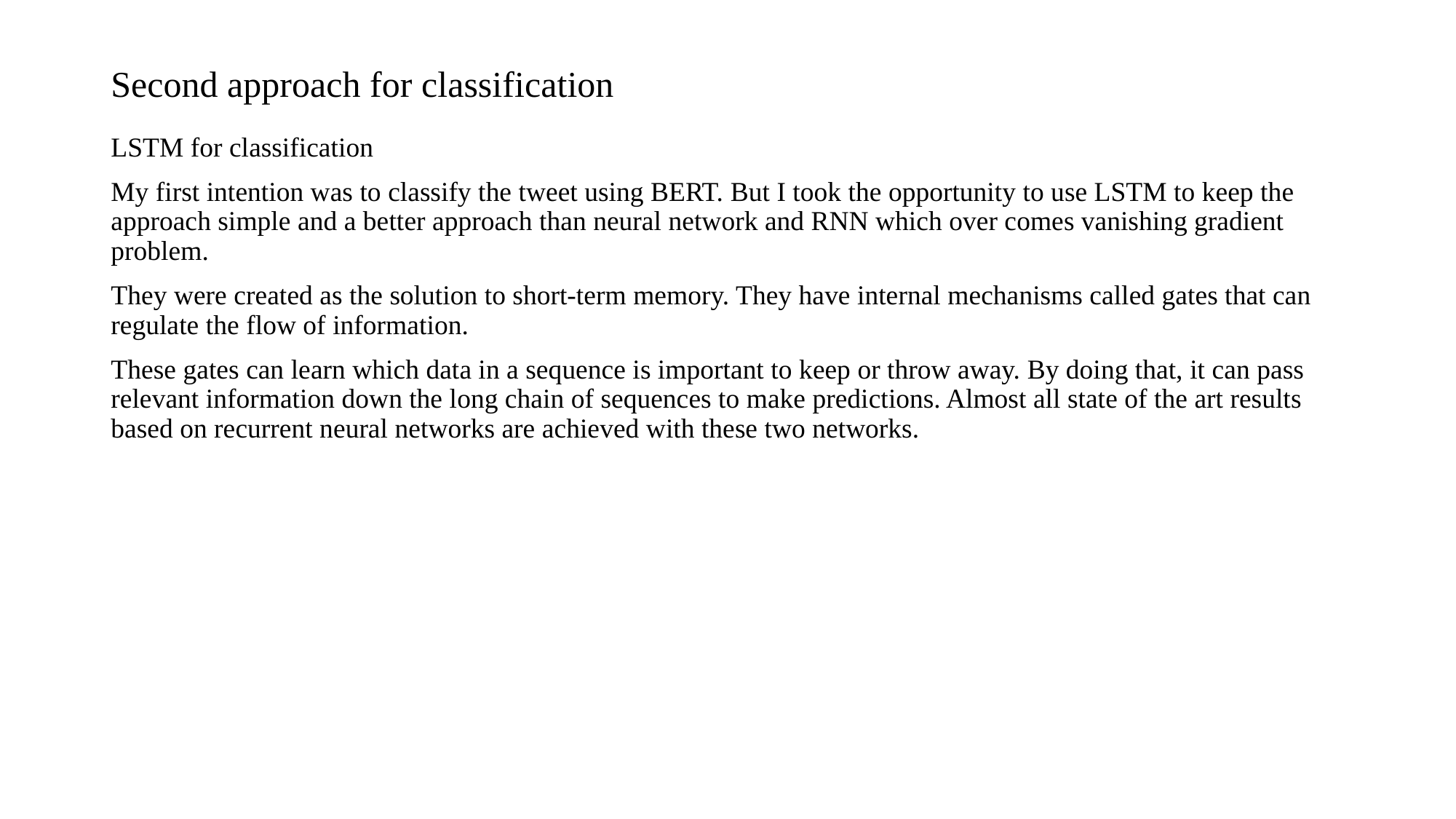

# Second approach for classification
LSTM for classification
My first intention was to classify the tweet using BERT. But I took the opportunity to use LSTM to keep the approach simple and a better approach than neural network and RNN which over comes vanishing gradient problem.
They were created as the solution to short-term memory. They have internal mechanisms called gates that can regulate the flow of information.
These gates can learn which data in a sequence is important to keep or throw away. By doing that, it can pass relevant information down the long chain of sequences to make predictions. Almost all state of the art results based on recurrent neural networks are achieved with these two networks.